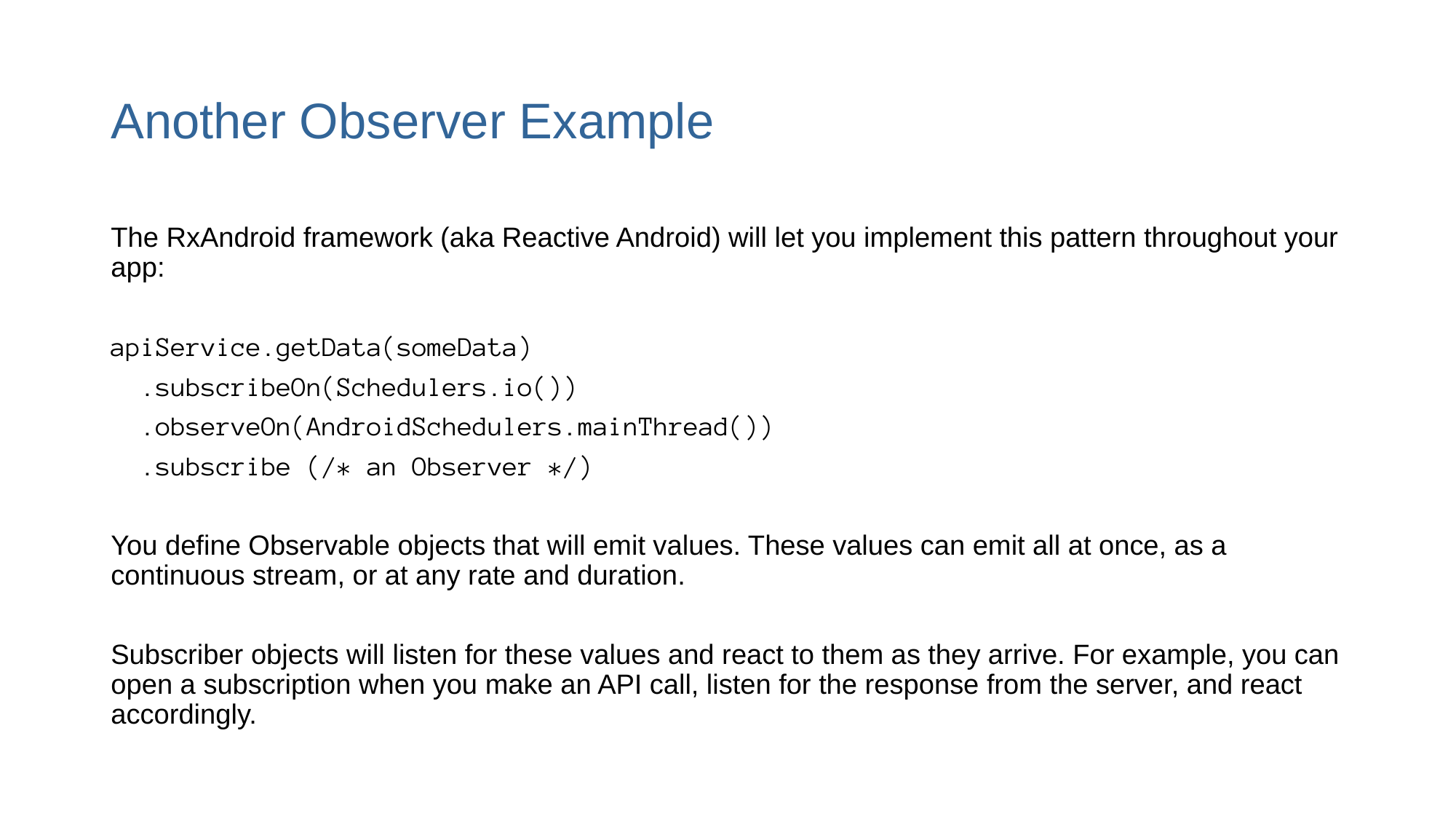

# Another Observer Example
The RxAndroid framework (aka Reactive Android) will let you implement this pattern throughout your app:

apiService.getData(someData)
  .subscribeOn(Schedulers.io())
  .observeOn(AndroidSchedulers.mainThread())
  .subscribe (/* an Observer */)

You define Observable objects that will emit values. These values can emit all at once, as a continuous stream, or at any rate and duration.

Subscriber objects will listen for these values and react to them as they arrive. For example, you can open a subscription when you make an API call, listen for the response from the server, and react accordingly.